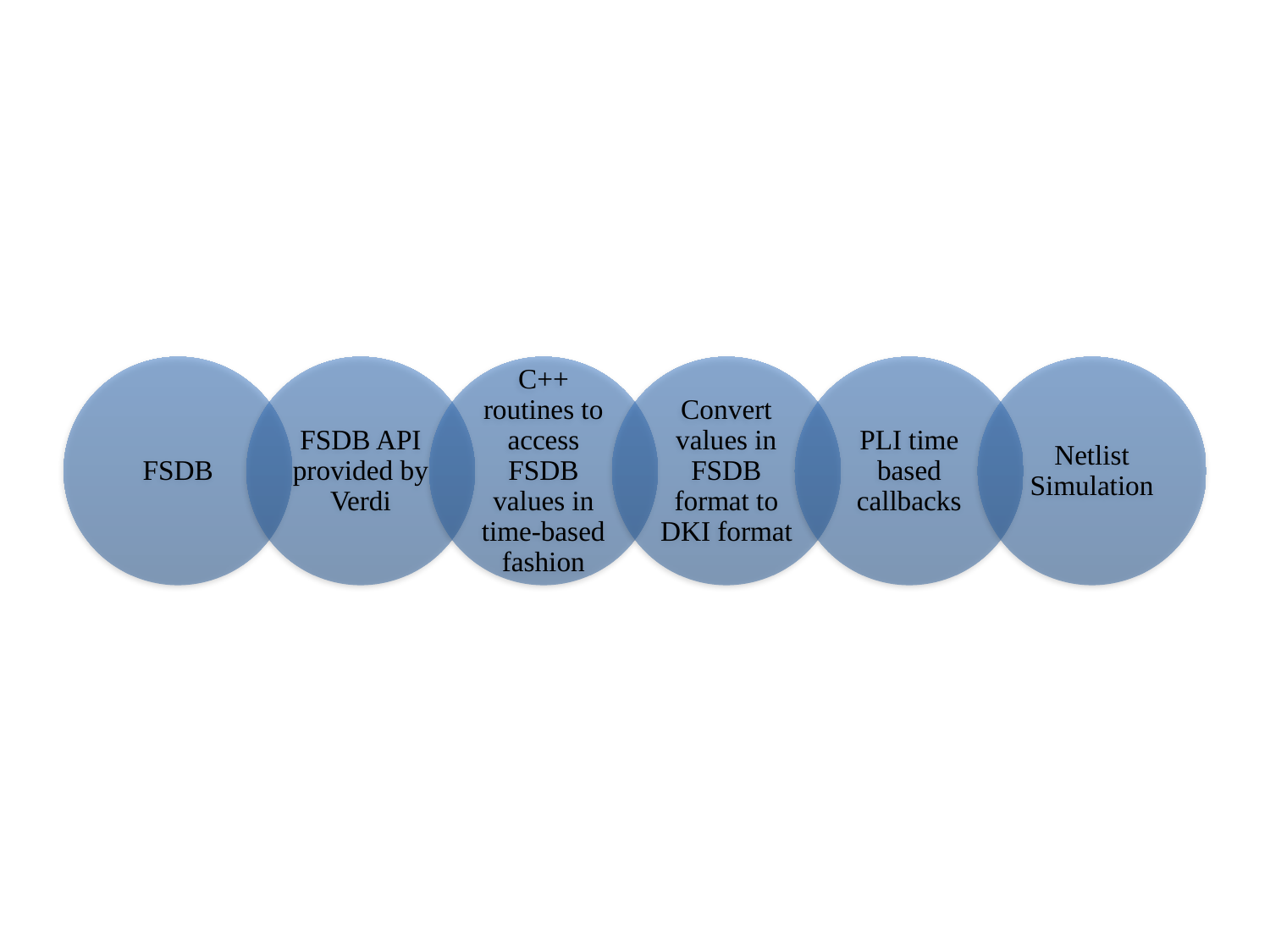

#
FSDB
FSDB API provided by Verdi
C++ routines to access FSDB values in time-based fashion
Convert values in FSDB format to DKI format
PLI time based callbacks
Netlist Simulation